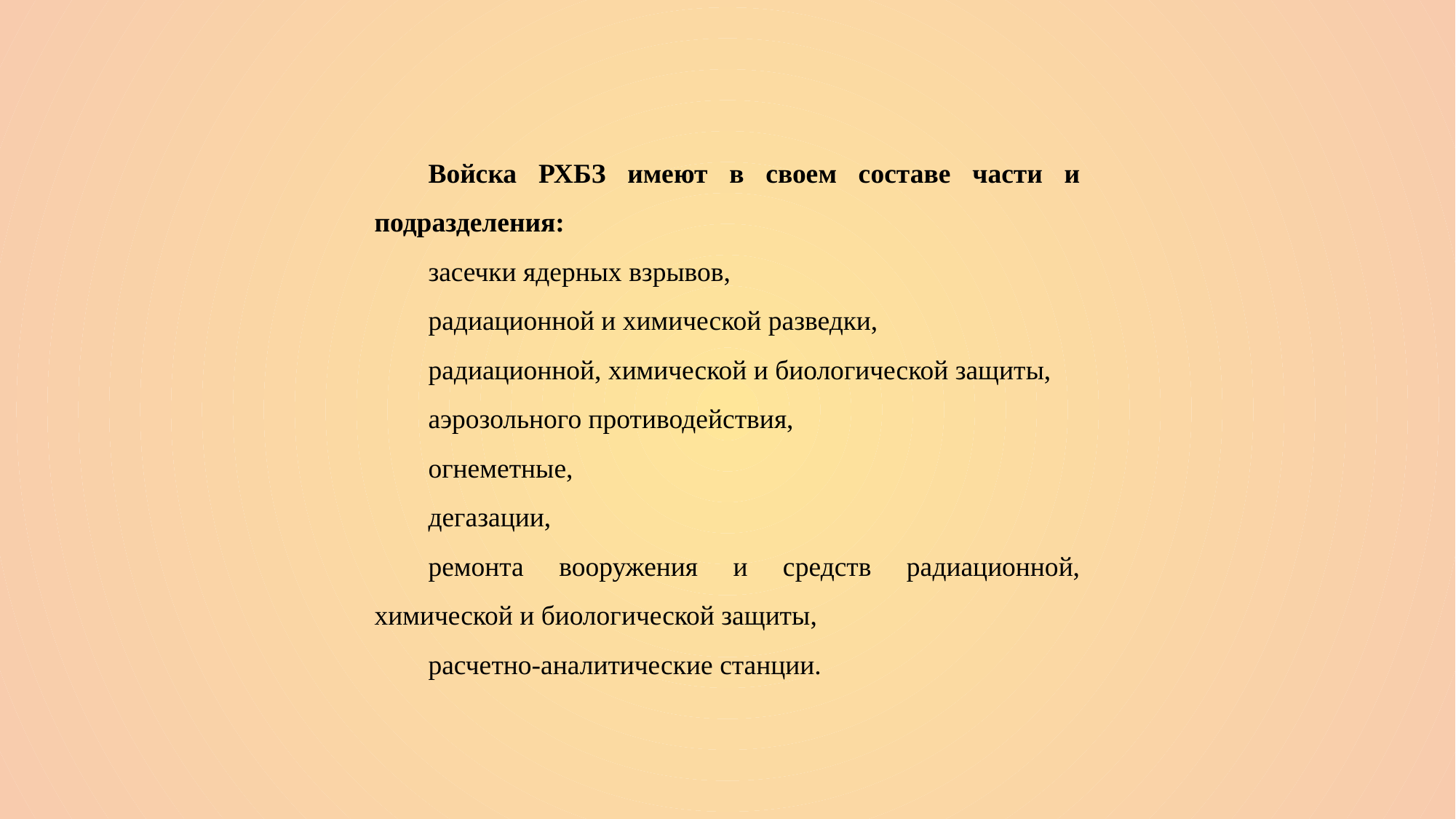

Войска РХБЗ имеют в своем составе части и подразделения:
засечки ядерных взрывов,
радиационной и химической разведки,
радиационной, химической и биологической защиты,
аэрозольного противодействия,
огнеметные,
дегазации,
ремонта вооружения и средств радиационной, химической и биологической защиты,
расчетно-аналитические станции.